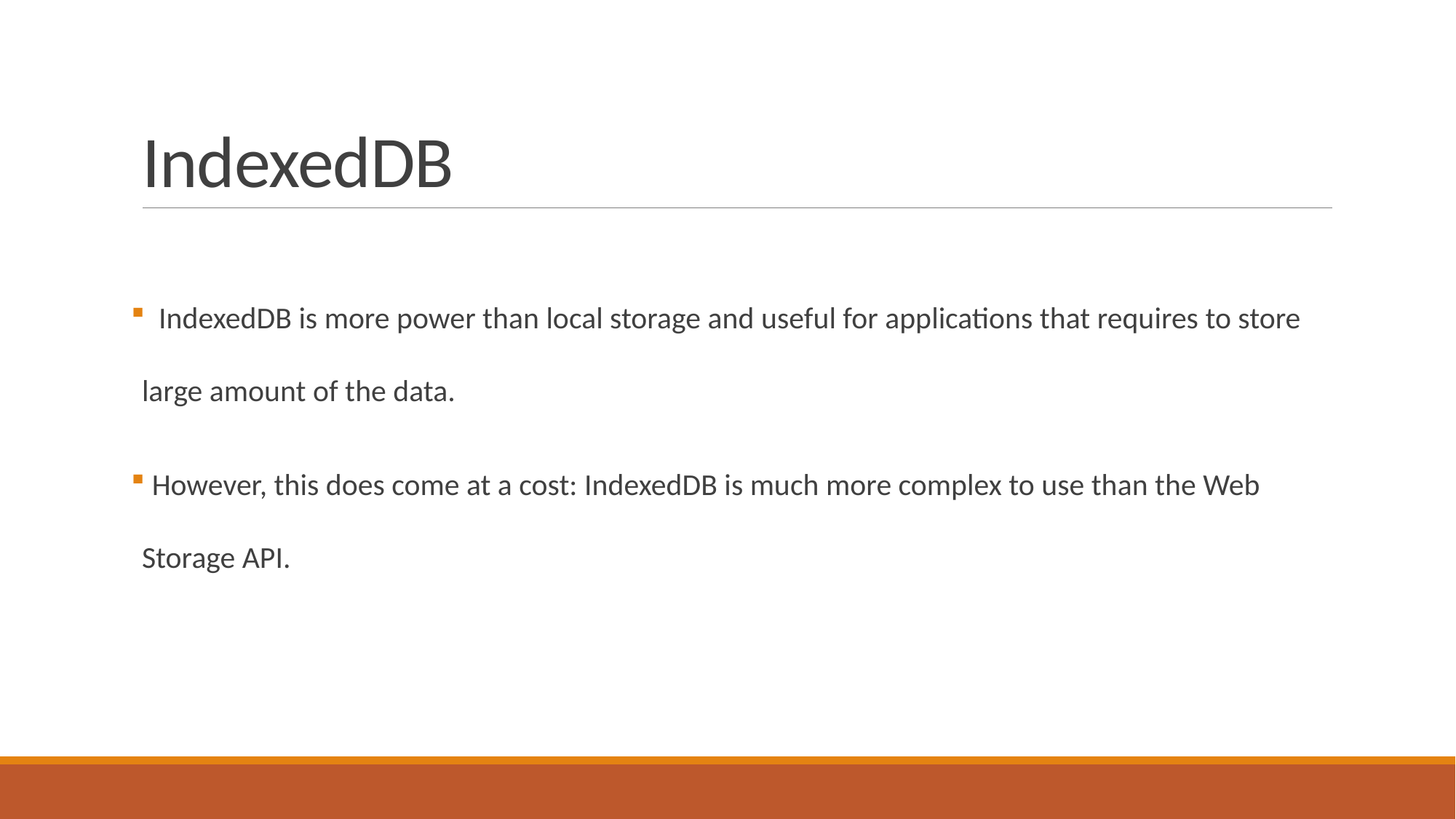

# IndexedDB
  IndexedDB is more power than local storage and useful for applications that requires to store large amount of the data.
 However, this does come at a cost: IndexedDB is much more complex to use than the Web Storage API.